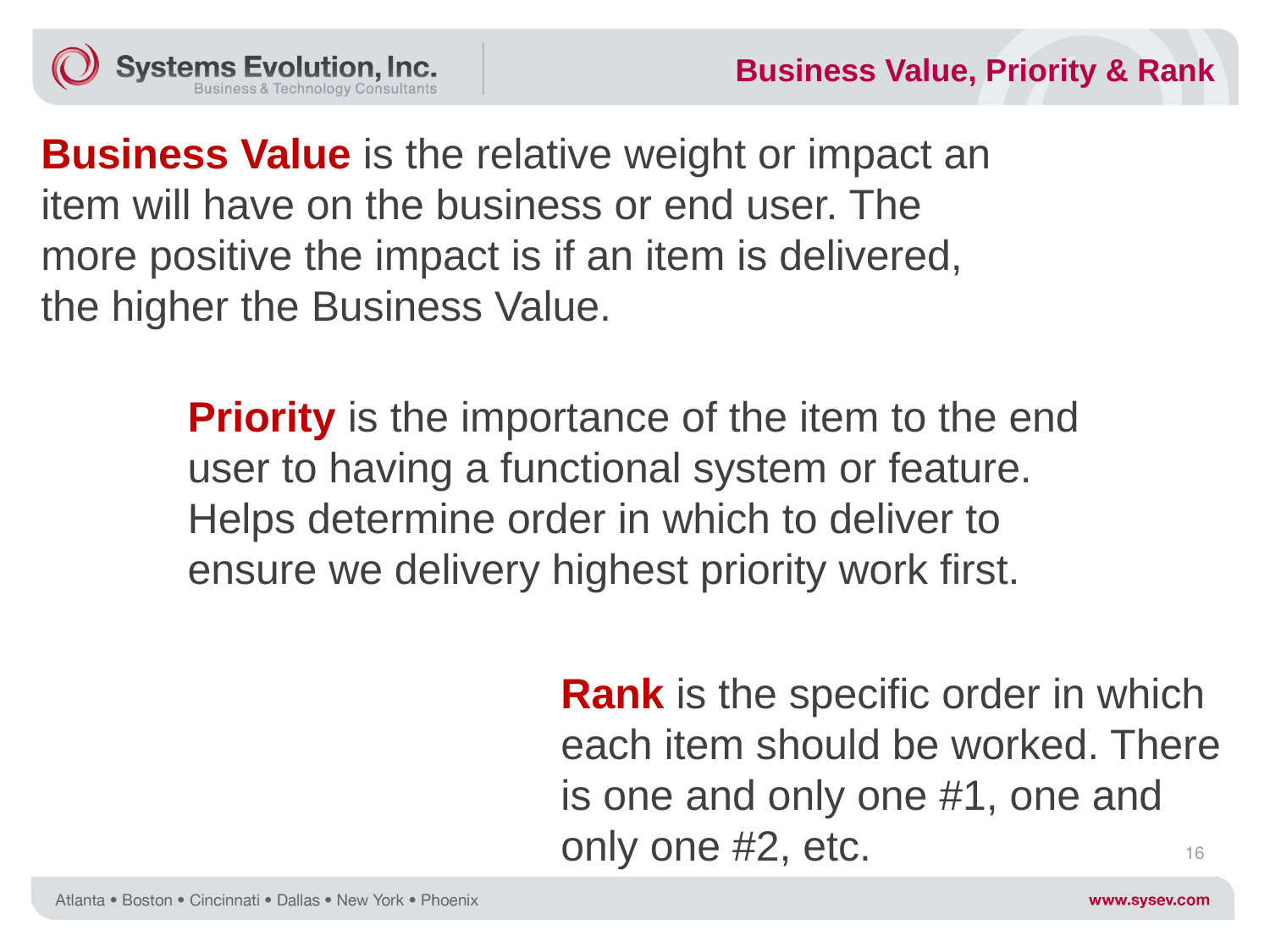

Business Value, Priority & Rank
Business Value is the relative weight or impact an item will have on the business or end user. The more positive the impact is if an item is delivered, the higher the Business Value.
Priority is the importance of the item to the end user to having a functional system or feature. Helps determine order in which to deliver to ensure we delivery highest priority work first.
Rank is the specific order in which each item should be worked. There is one and only one #1, one and only one #2, etc.
16